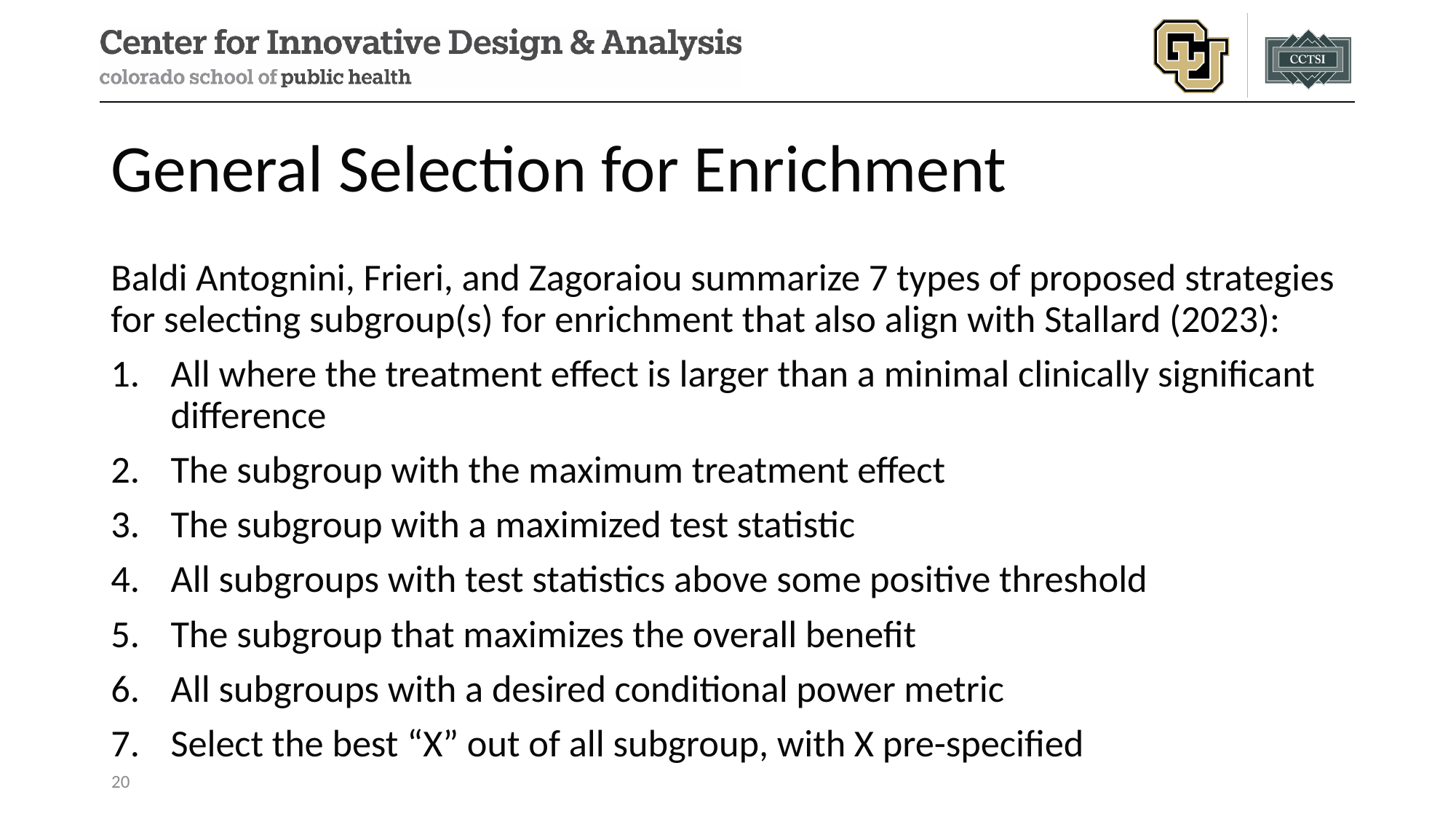

# General Selection for Enrichment
Baldi Antognini, Frieri, and Zagoraiou summarize 7 types of proposed strategies for selecting subgroup(s) for enrichment that also align with Stallard (2023):
All where the treatment effect is larger than a minimal clinically significant difference
The subgroup with the maximum treatment effect
The subgroup with a maximized test statistic
All subgroups with test statistics above some positive threshold
The subgroup that maximizes the overall benefit
All subgroups with a desired conditional power metric
Select the best “X” out of all subgroup, with X pre-specified
20